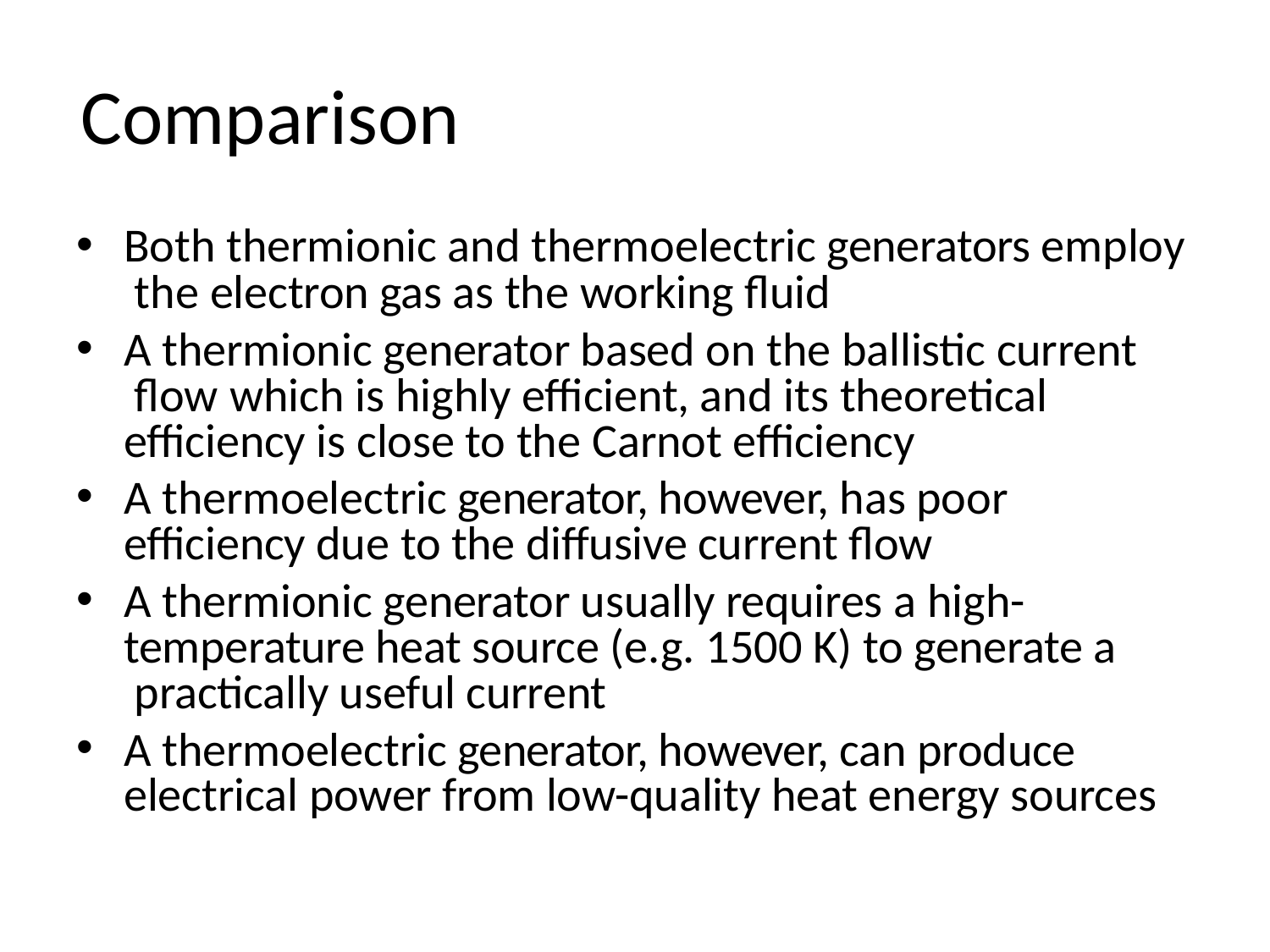

# Comparison
Both thermionic and thermoelectric generators employ  the electron gas as the working fluid
A thermionic generator based on the ballistic current  flow which is highly efficient, and its theoretical  efficiency is close to the Carnot efficiency
A thermoelectric generator, however, has poor  efficiency due to the diffusive current flow
A thermionic generator usually requires a high-  temperature heat source (e.g. 1500 K) to generate a  practically useful current
A thermoelectric generator, however, can produce  electrical power from low-quality heat energy sources